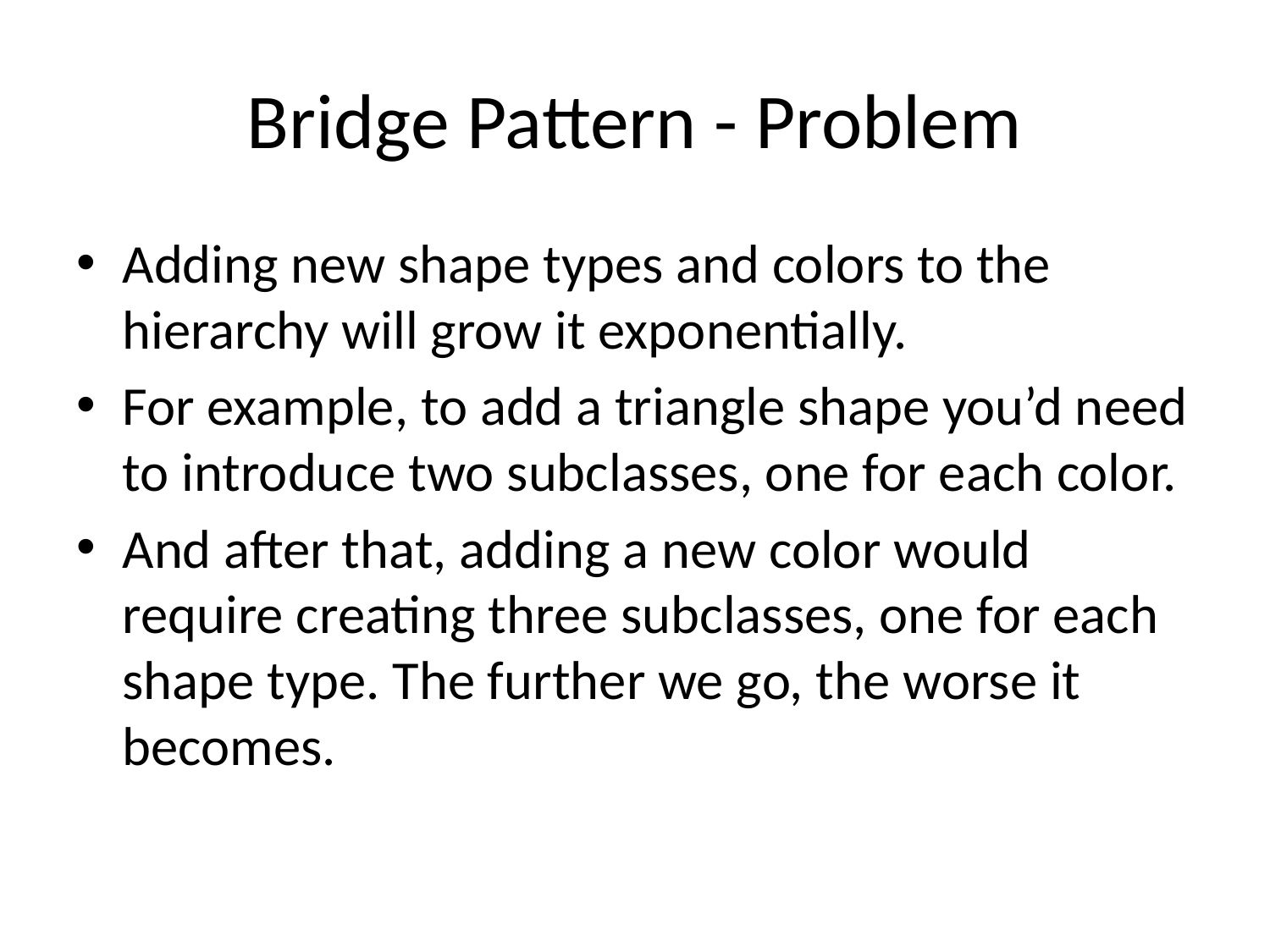

# Bridge Pattern - Problem
Adding new shape types and colors to the hierarchy will grow it exponentially.
For example, to add a triangle shape you’d need to introduce two subclasses, one for each color.
And after that, adding a new color would require creating three subclasses, one for each shape type. The further we go, the worse it becomes.